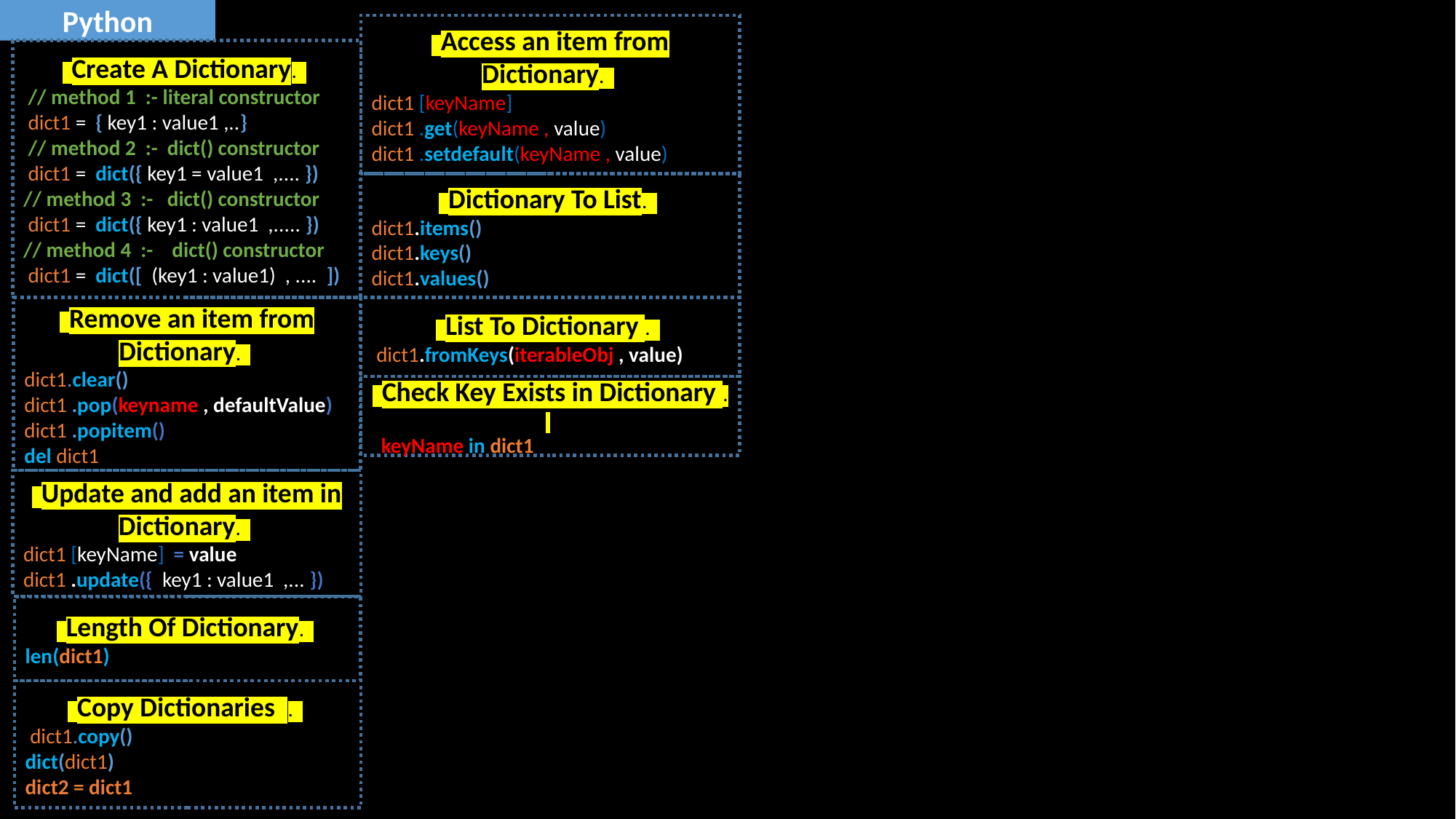

Python
  Access an item from Dictionary.
dict1 [keyName]
dict1 .get(keyName , value)
dict1 .setdefault(keyName , value)
  Create A Dictionary.
 // method 1  :- literal constructor
 dict1 =  { key1 : value1 ,..}
 // method 2  :-  dict() constructor
 dict1 =  dict({ key1 = value1  ,.... })
// method 3  :-   dict() constructor
 dict1 =  dict({ key1 : value1  ,..... })
// method 4  :-    dict() constructor
 dict1 =  dict([  (key1 : value1)  , ....  ])
  Dictionary To List.
dict1.items()
dict1.keys()
dict1.values()
  Remove an item from Dictionary.
dict1.clear()
dict1 .pop(keyname , defaultValue)
dict1 .popitem()
del dict1
  List To Dictionary .
 dict1.fromKeys(iterableObj , value)
  Check Key Exists in Dictionary .
  keyName in dict1
  Update and add an item in Dictionary.
dict1 [keyName]  = value
dict1 .update({  key1 : value1  ,... })
  Length Of Dictionary.
len(dict1)
  Copy Dictionaries  .
 dict1.copy()
dict(dict1)
dict2 = dict1